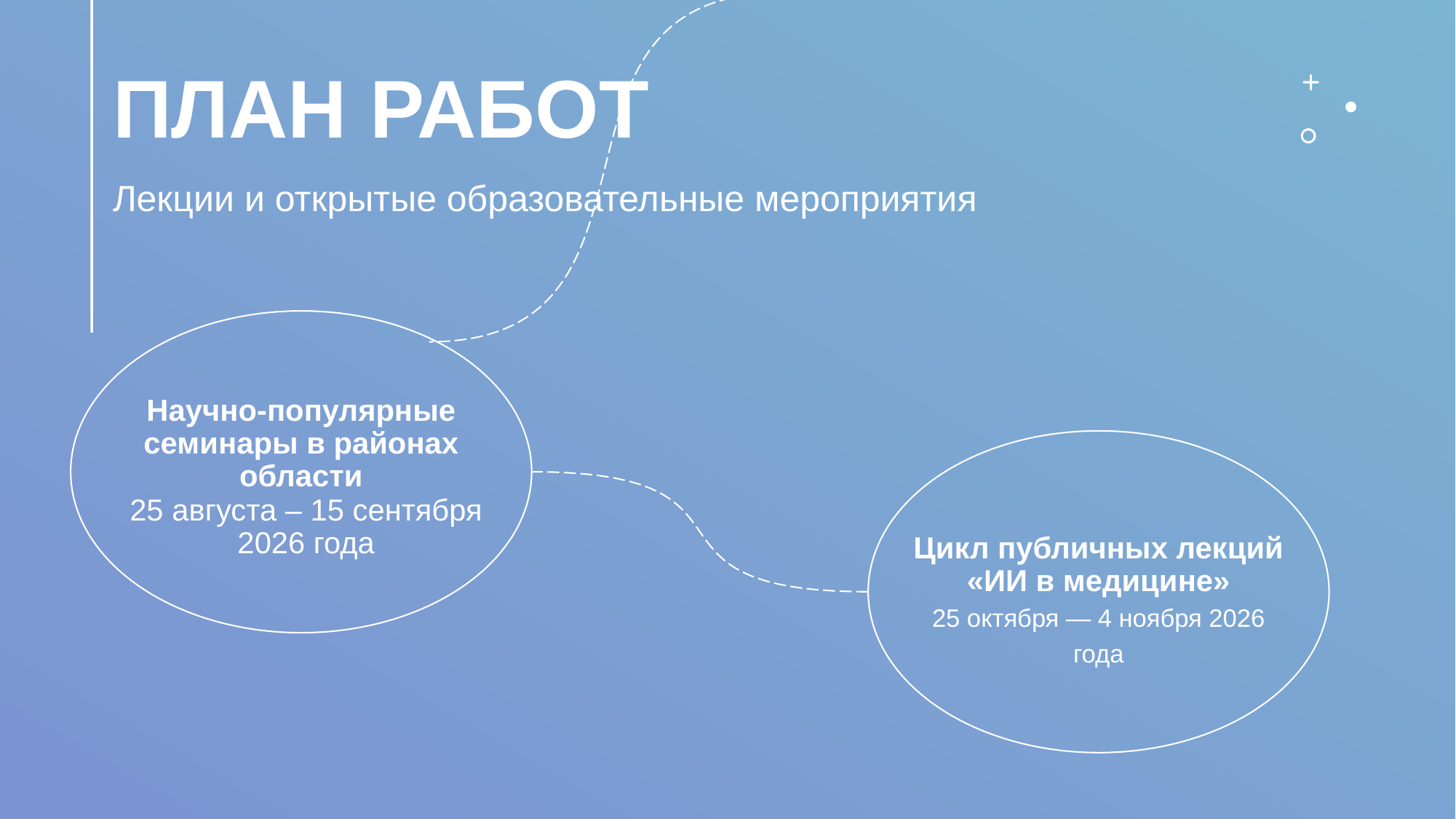

# План работ
Лекции и открытые образовательные мероприятия

Научно-популярные семинары в районах области

25 августа – 15 сентября 2026 года
Цикл публичных лекций «ИИ в медицине»

25 октября — 4 ноября 2026 года